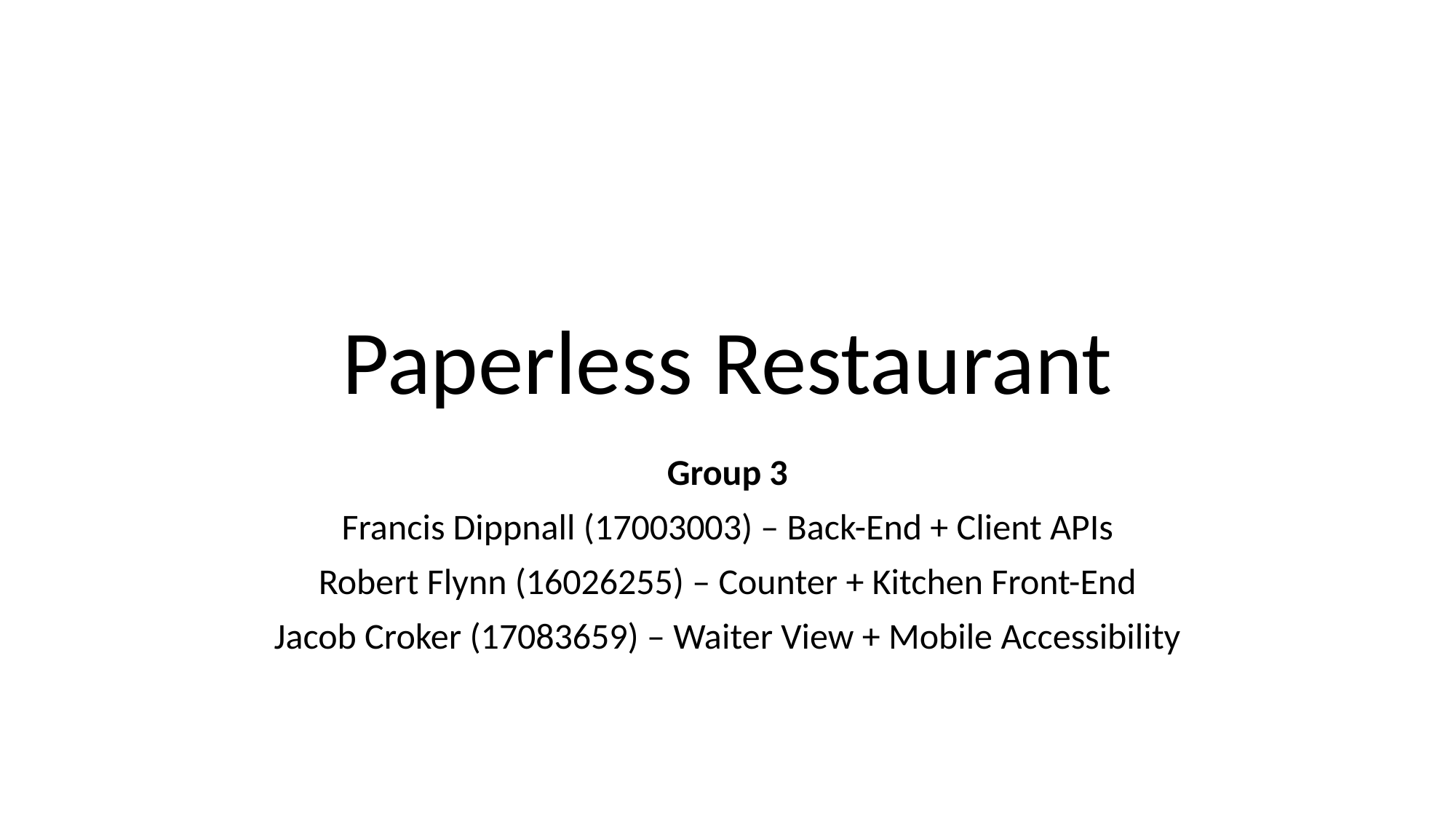

# Paperless Restaurant
Group 3
Francis Dippnall (17003003) – Back-End + Client APIs
Robert Flynn (16026255) – Counter + Kitchen Front-End
Jacob Croker (17083659) – Waiter View + Mobile Accessibility